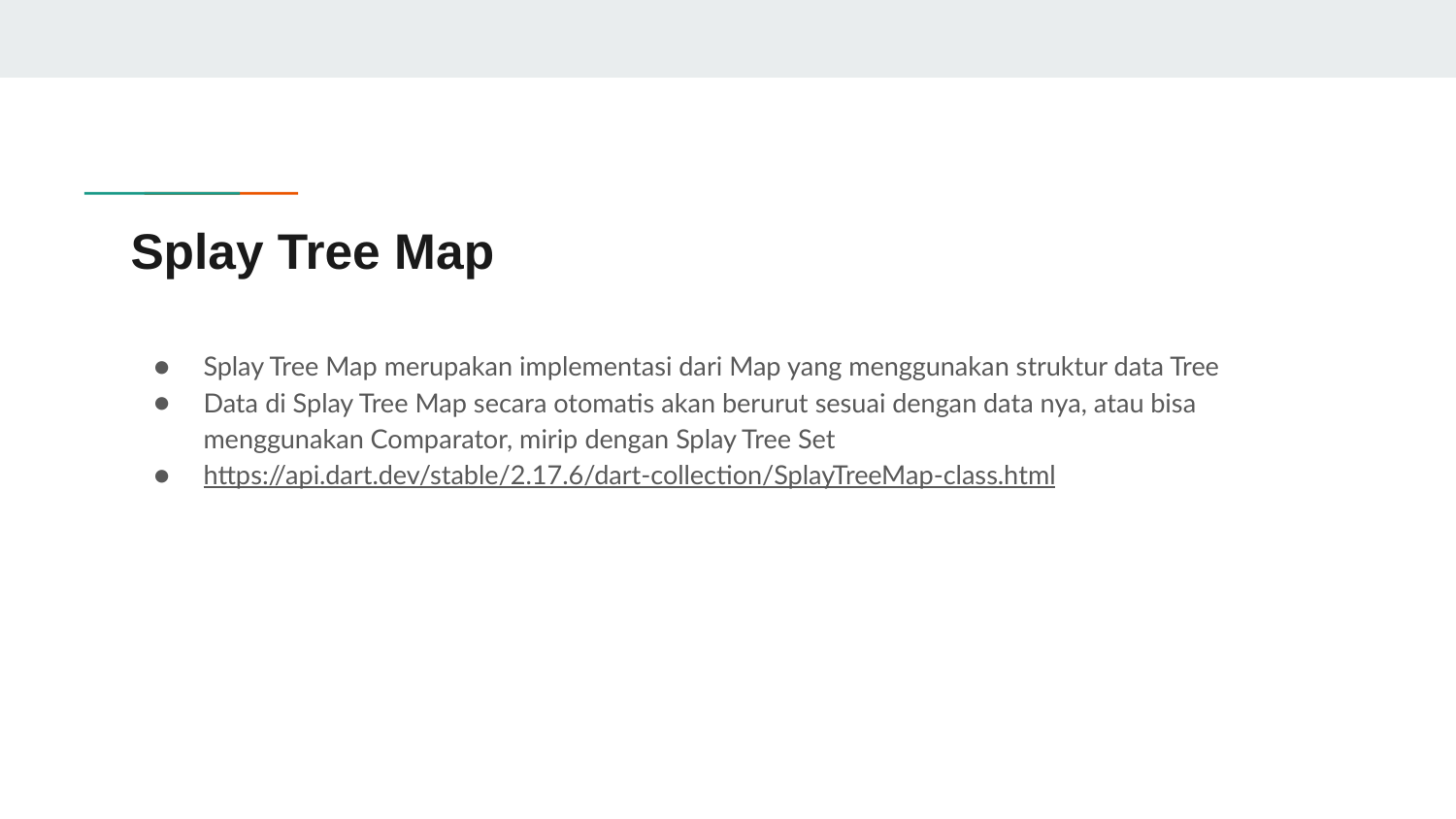

# Splay Tree Map
Splay Tree Map merupakan implementasi dari Map yang menggunakan struktur data Tree
Data di Splay Tree Map secara otomatis akan berurut sesuai dengan data nya, atau bisa menggunakan Comparator, mirip dengan Splay Tree Set
https://api.dart.dev/stable/2.17.6/dart-collection/SplayTreeMap-class.html